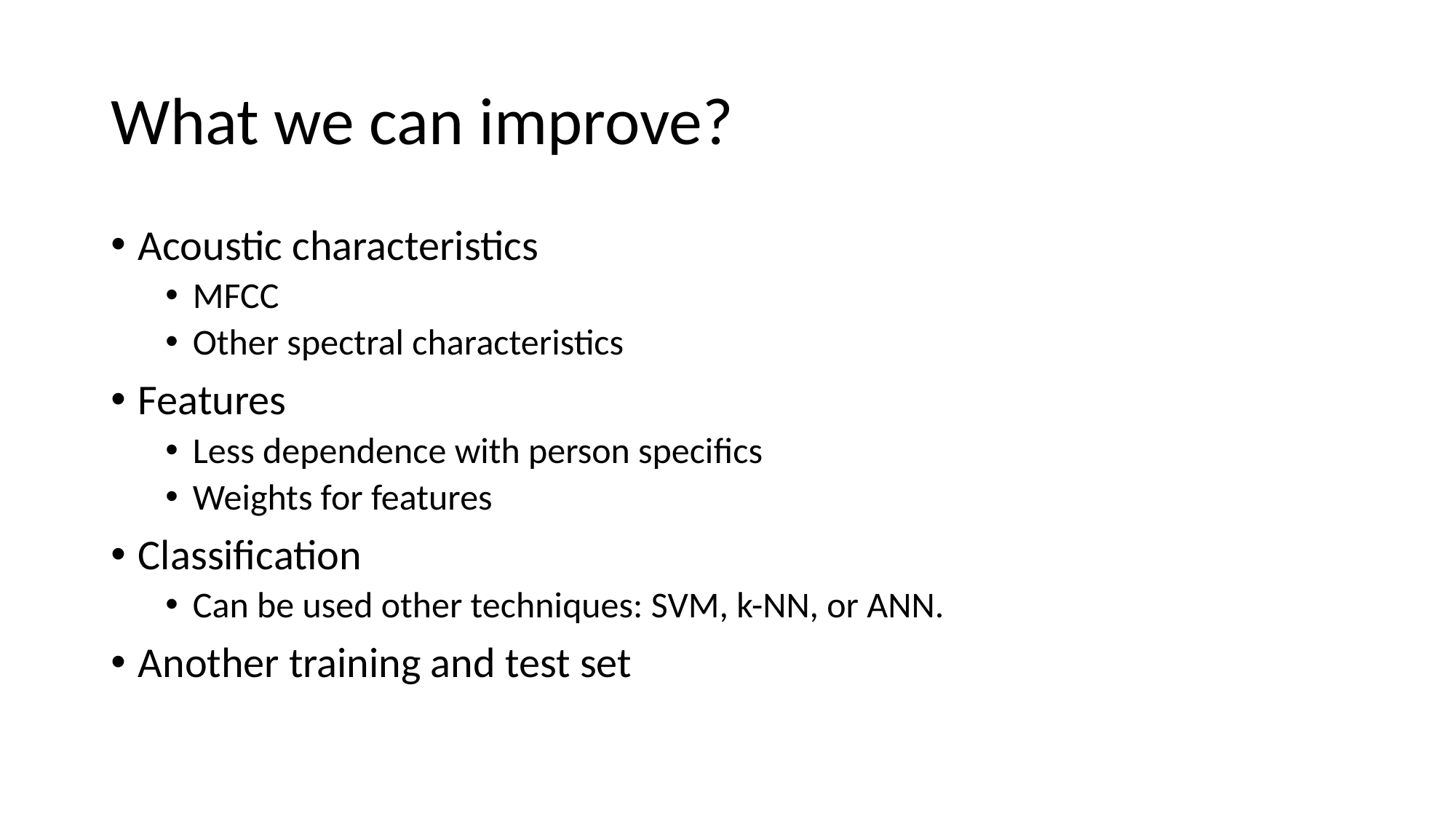

# What we can improve?
Acoustic characteristics
MFCC
Other spectral characteristics
Features
Less dependence with person speciﬁcs
Weights for features
Classification
Can be used other techniques: SVM, k-NN, or ANN.
Another training and test set